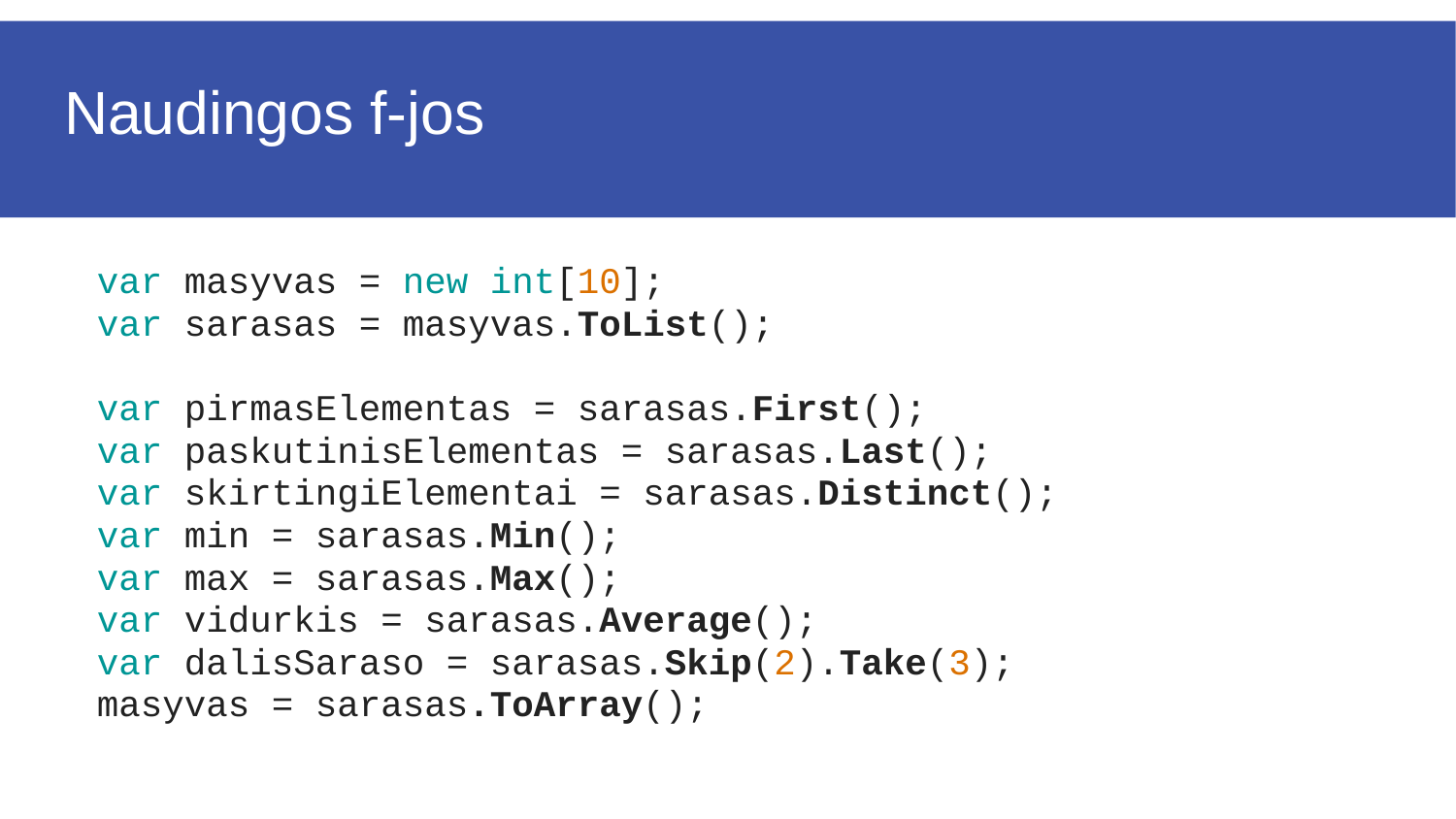

# Naudingos f-jos
var masyvas = new int[10];
var sarasas = masyvas.ToList();

var pirmasElementas = sarasas.First();
var paskutinisElementas = sarasas.Last();
var skirtingiElementai = sarasas.Distinct();
var min = sarasas.Min();
var max = sarasas.Max();
var vidurkis = sarasas.Average();
var dalisSaraso = sarasas.Skip(2).Take(3);
masyvas = sarasas.ToArray();